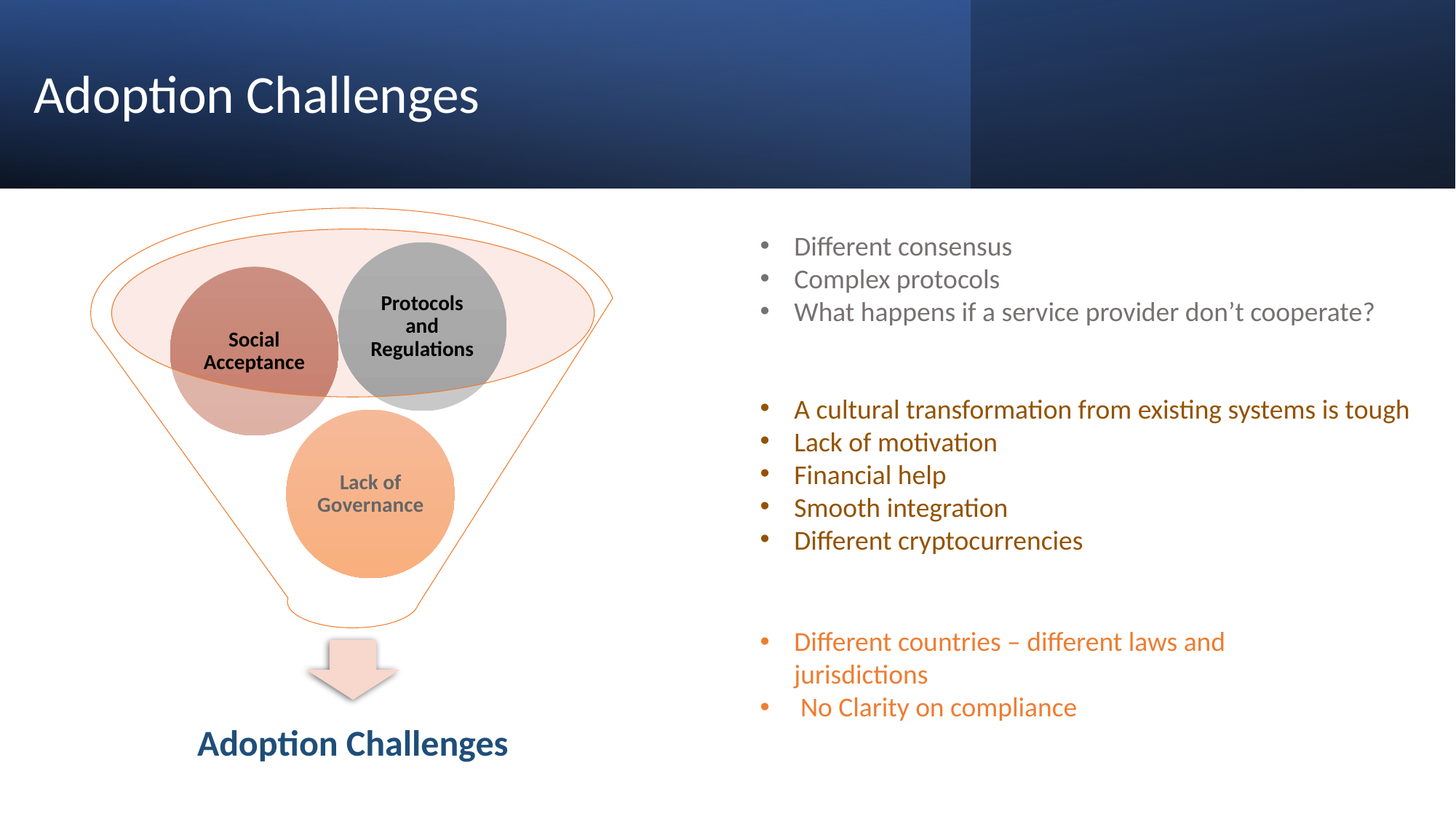

# Adoption Challenges
Adoption Challenges
Lack of Governance
Social Acceptance
Protocols and Regulations
Different consensus
Complex protocols
What happens if a service provider don’t cooperate?

A cultural transformation from existing systems is tough
Lack of motivation
Financial help
Smooth integration
Different cryptocurrencies

Different countries – different laws and jurisdictions
 No Clarity on compliance